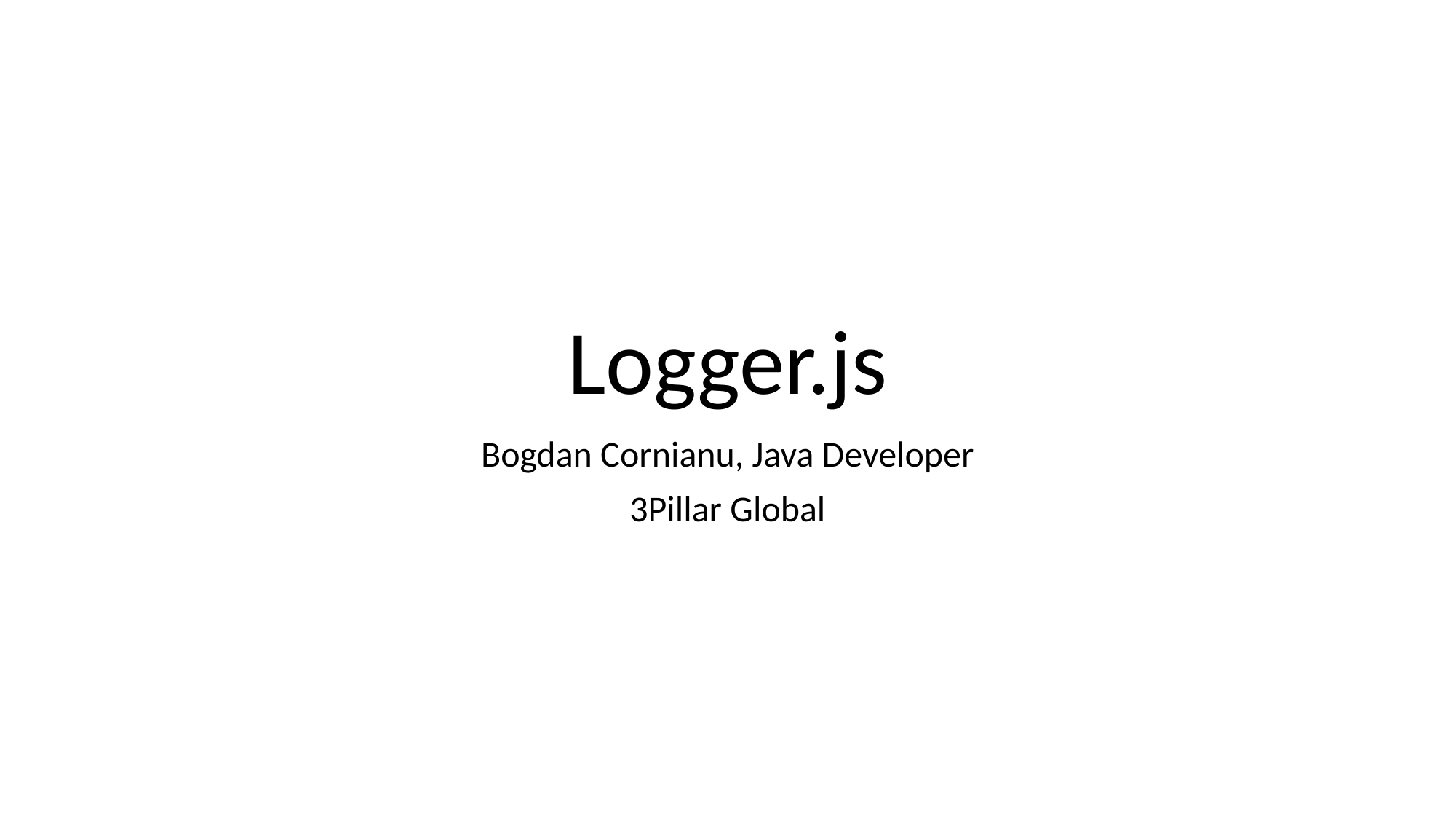

# Logger.js
Bogdan Cornianu, Java Developer
3Pillar Global